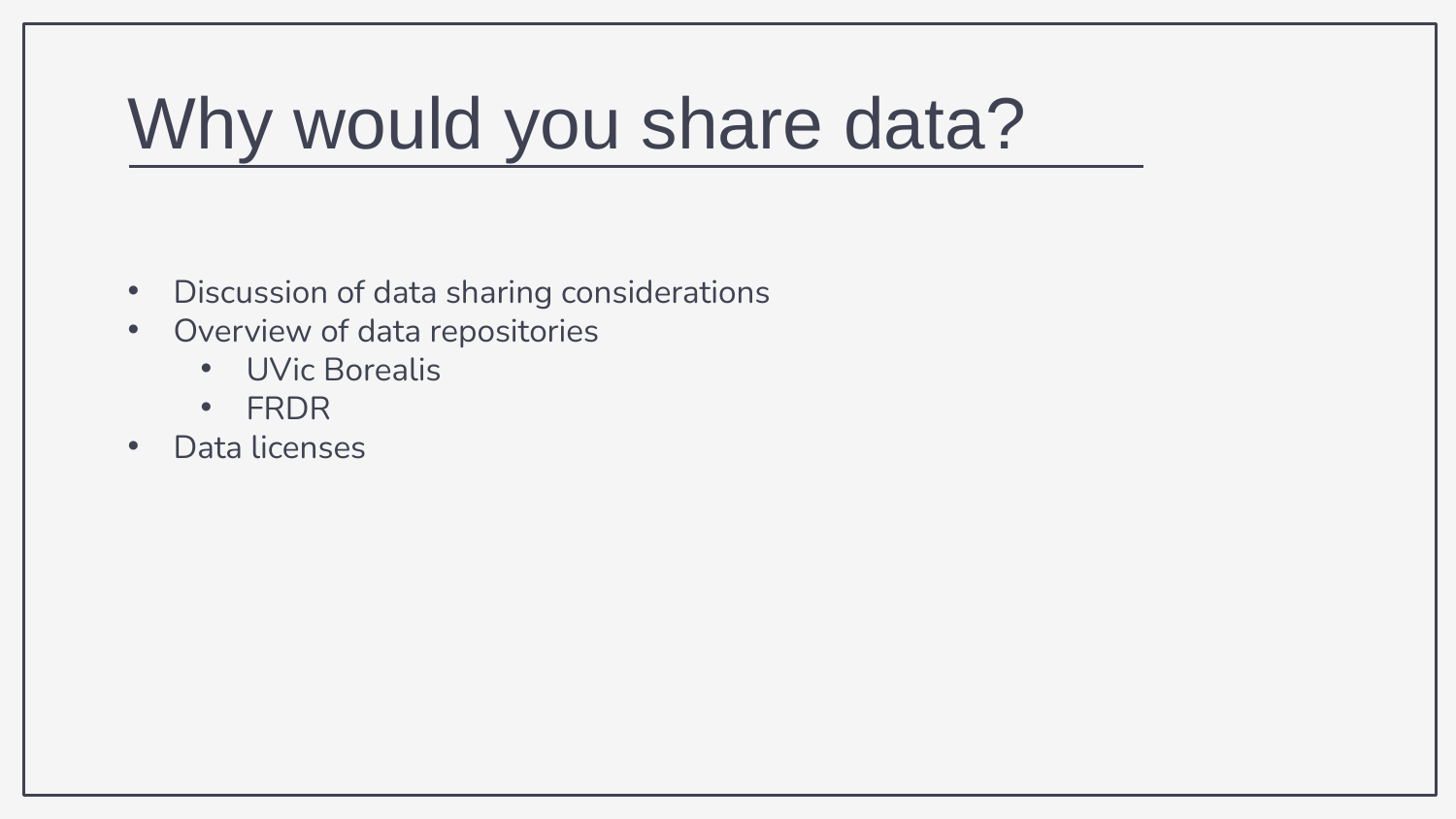

Why would you share data?
Discussion of data sharing considerations
Overview of data repositories
UVic Borealis
FRDR
Data licenses